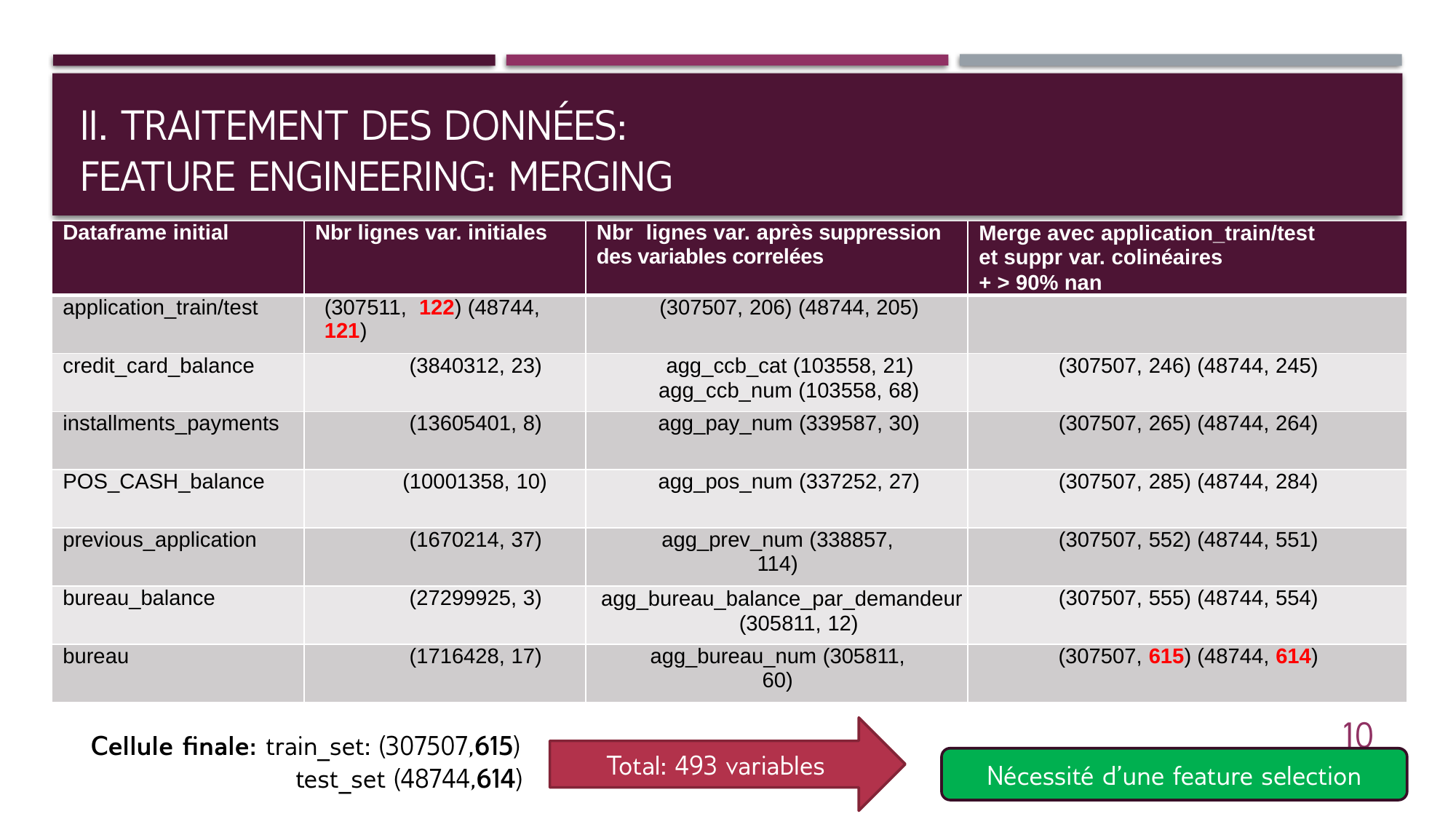

# Ii. Traitement des données: Feature engineering: merging
| Dataframe initial | Nbr lignes var. initiales | Nbr lignes var. après suppression des variables correlées | Merge avec application\_train/test et suppr var. colinéaires + > 90% nan |
| --- | --- | --- | --- |
| application\_train/test | (307511, 122) (48744, 121) | (307507, 206) (48744, 205) |  |
| credit\_card\_balance | (3840312, 23) | agg\_ccb\_cat (103558, 21) agg\_ccb\_num (103558, 68) | (307507, 246) (48744, 245) |
| installments\_payments | (13605401, 8) | agg\_pay\_num (339587, 30) | (307507, 265) (48744, 264) |
| POS\_CASH\_balance | (10001358, 10) | agg\_pos\_num (337252, 27) | (307507, 285) (48744, 284) |
| previous\_application | (1670214, 37) | agg\_prev\_num (338857, 114) | (307507, 552) (48744, 551) |
| bureau\_balance | (27299925, 3) | agg\_bureau\_balance\_par\_demandeur (305811, 12) | (307507, 555) (48744, 554) |
| bureau | (1716428, 17) | agg\_bureau\_num (305811, 60) | (307507, 615) (48744, 614) |
10
Total: 493 variables
Cellule finale: train_set: (307507,615)
                         test_set (48744,614)
Nécessité d’une feature selection